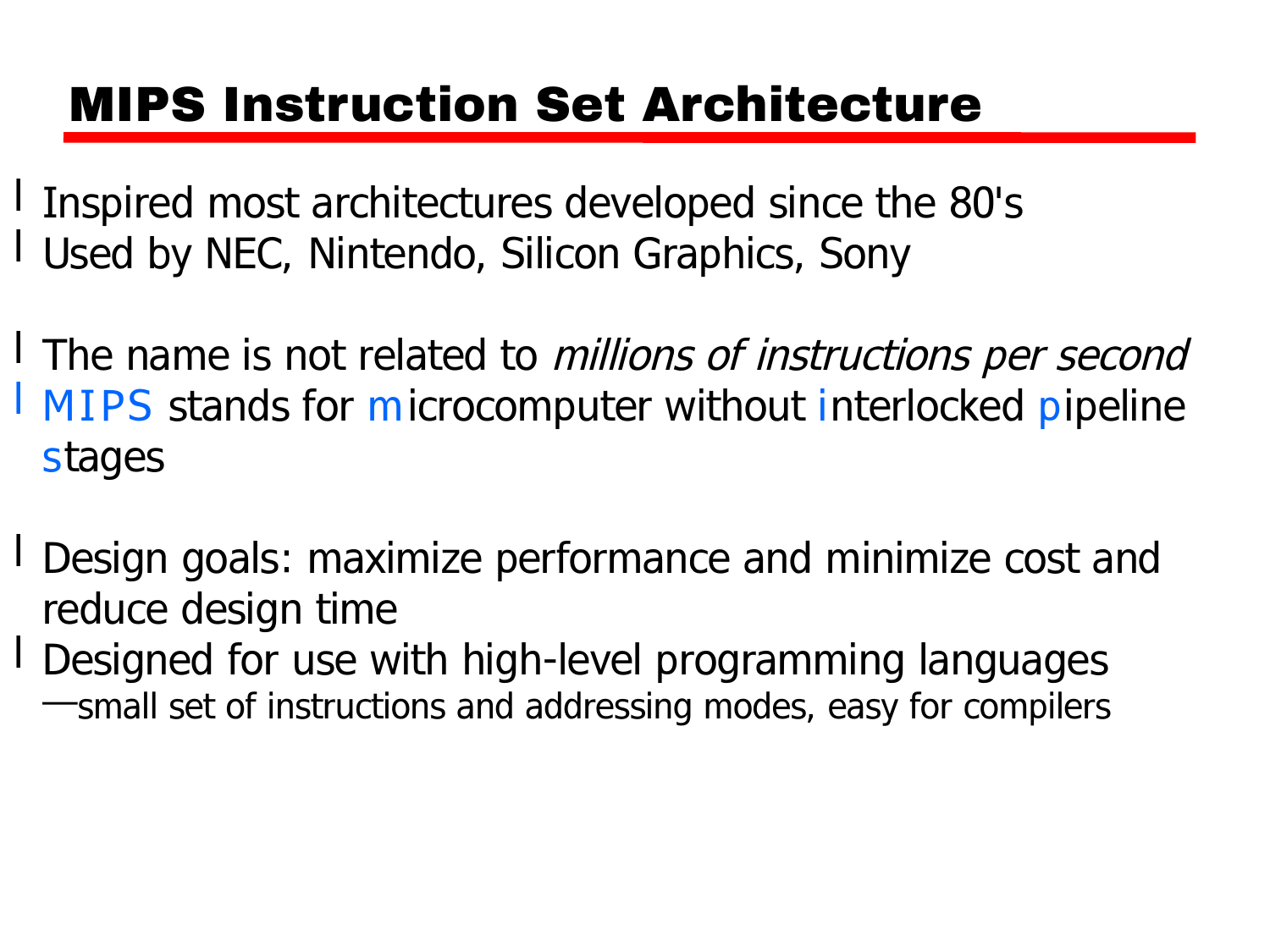

MIPS Instruction Set Architecture
Inspired most architectures developed since the 80's
Used by NEC, Nintendo, Silicon Graphics, Sony

The name is not related to millions of instructions per second
MIPS stands for microcomputer without interlocked pipeline stages

Design goals: maximize performance and minimize cost and reduce design time
Designed for use with high-level programming languages
small set of instructions and addressing modes, easy for compilers